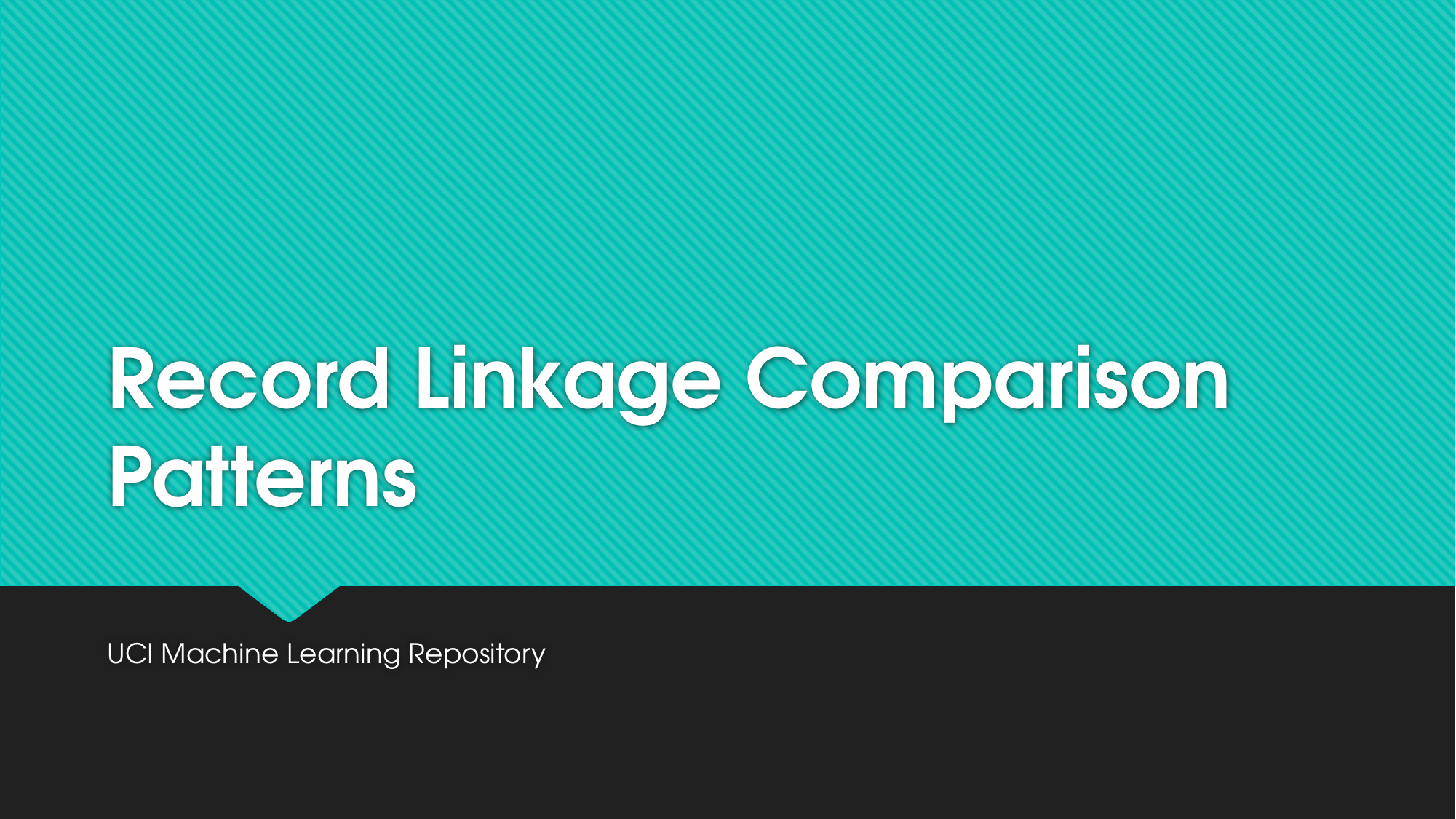

# Record Linkage Comparison Patterns
UCI Machine Learning Repository